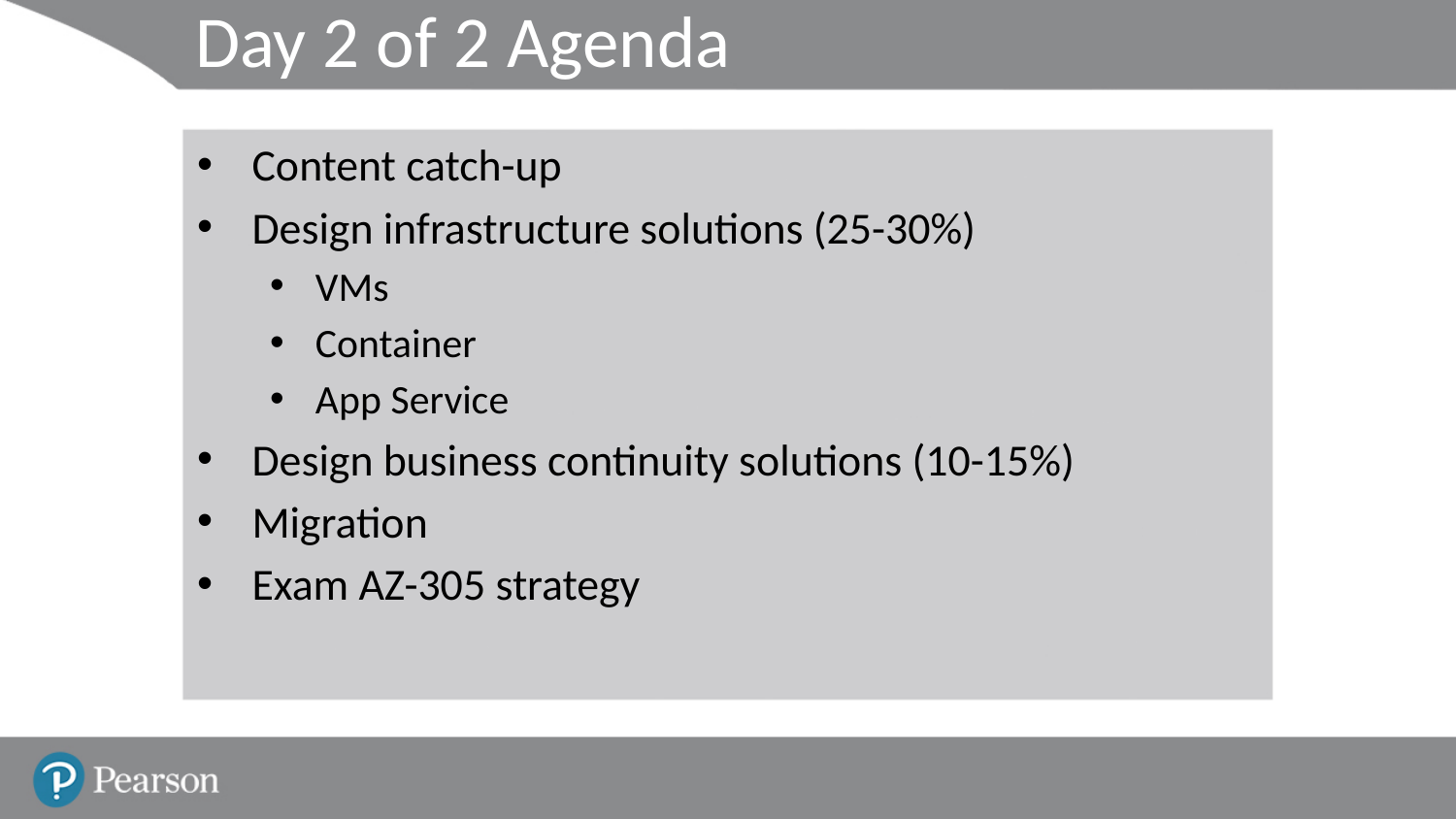

# Day 2 of 2 Agenda
Content catch-up
Design infrastructure solutions (25-30%)
VMs
Container
App Service
Design business continuity solutions (10-15%)
Migration
Exam AZ-305 strategy